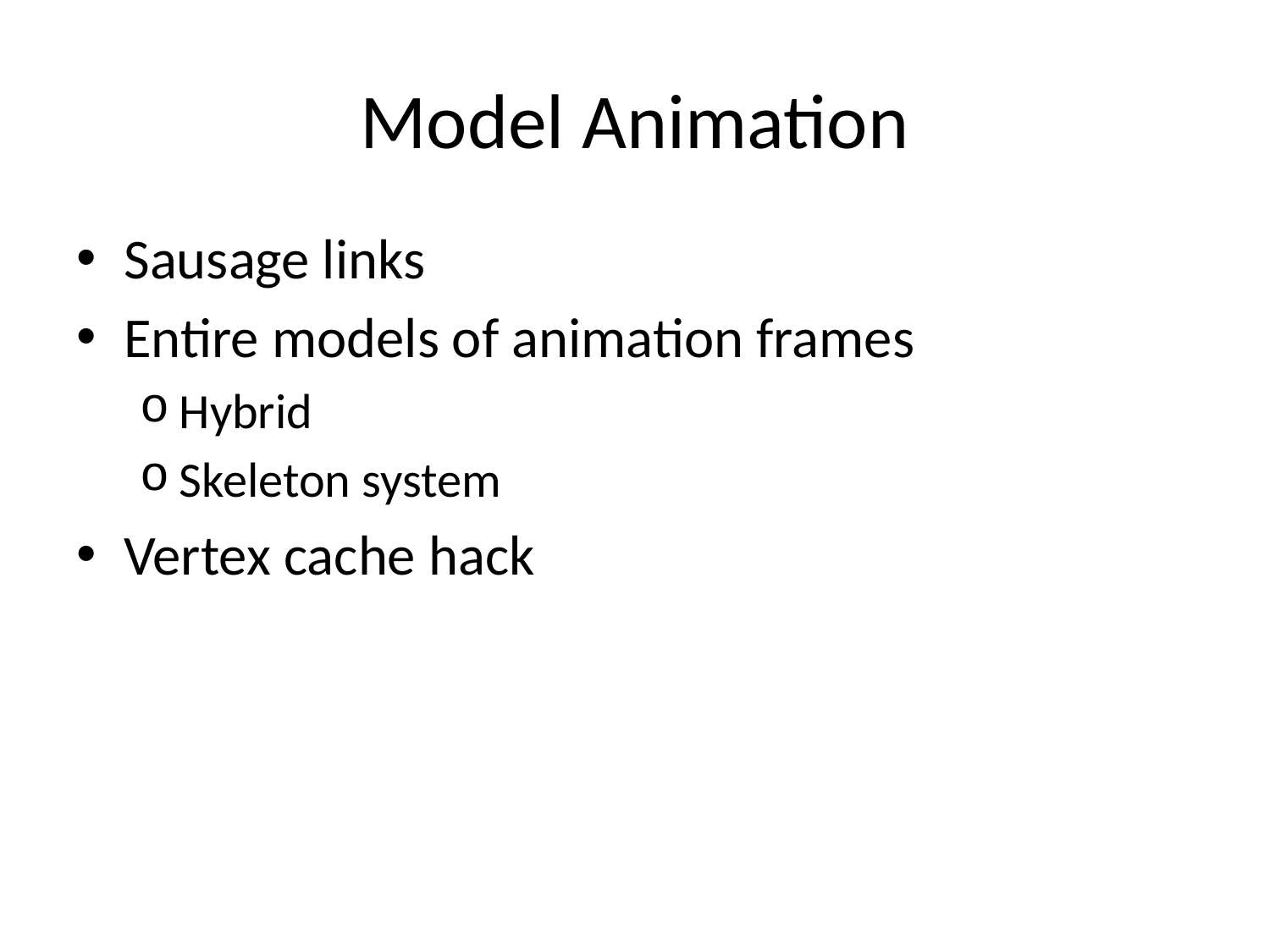

# Model Animation
Sausage links
Entire models of animation frames
Hybrid
Skeleton system
Vertex cache hack